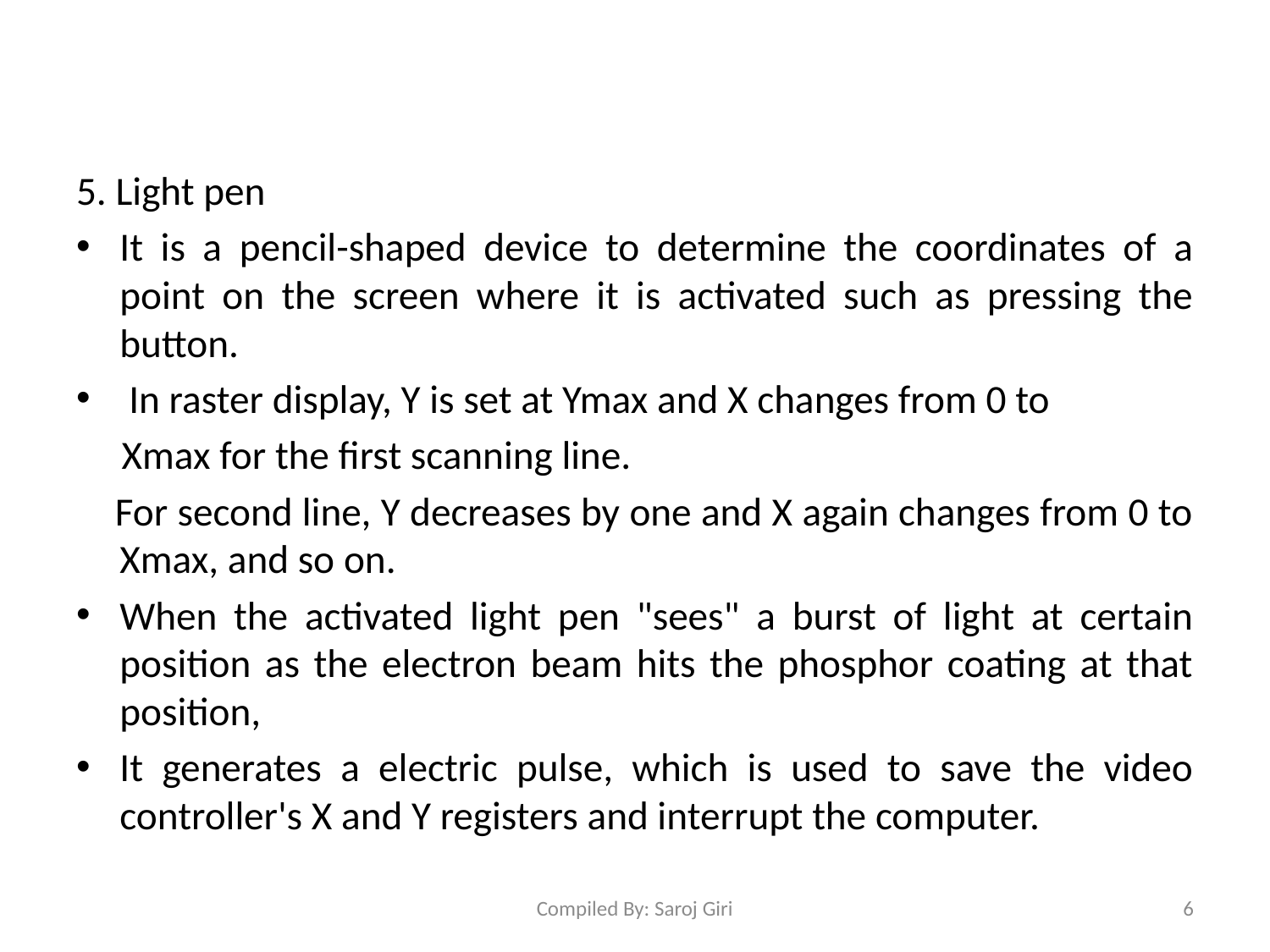

#
5. Light pen
It is a pencil-shaped device to determine the coordinates of a point on the screen where it is activated such as pressing the button.
 In raster display, Y is set at Ymax and X changes from 0 to
     Xmax for the first scanning line.
    For second line, Y decreases by one and X again changes from 0 to Xmax, and so on.
When the activated light pen "sees" a burst of light at certain position as the electron beam hits the phosphor coating at that position,
It generates a electric pulse, which is used to save the video controller's X and Y registers and interrupt the computer.
Compiled By: Saroj Giri
6